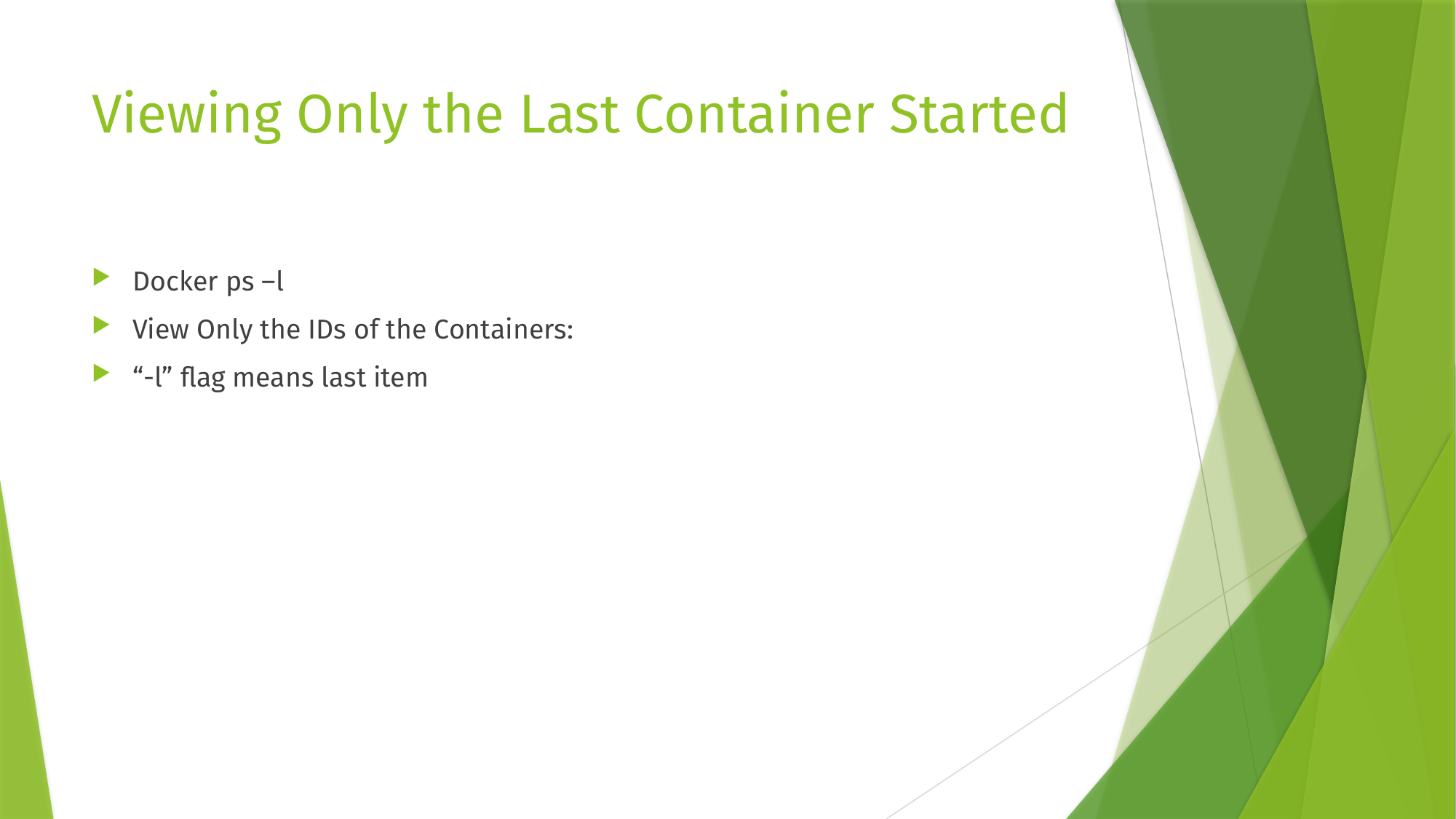

# Viewing Only the Last Container Started
Docker ps –l
View Only the IDs of the Containers:
“-l” flag means last item